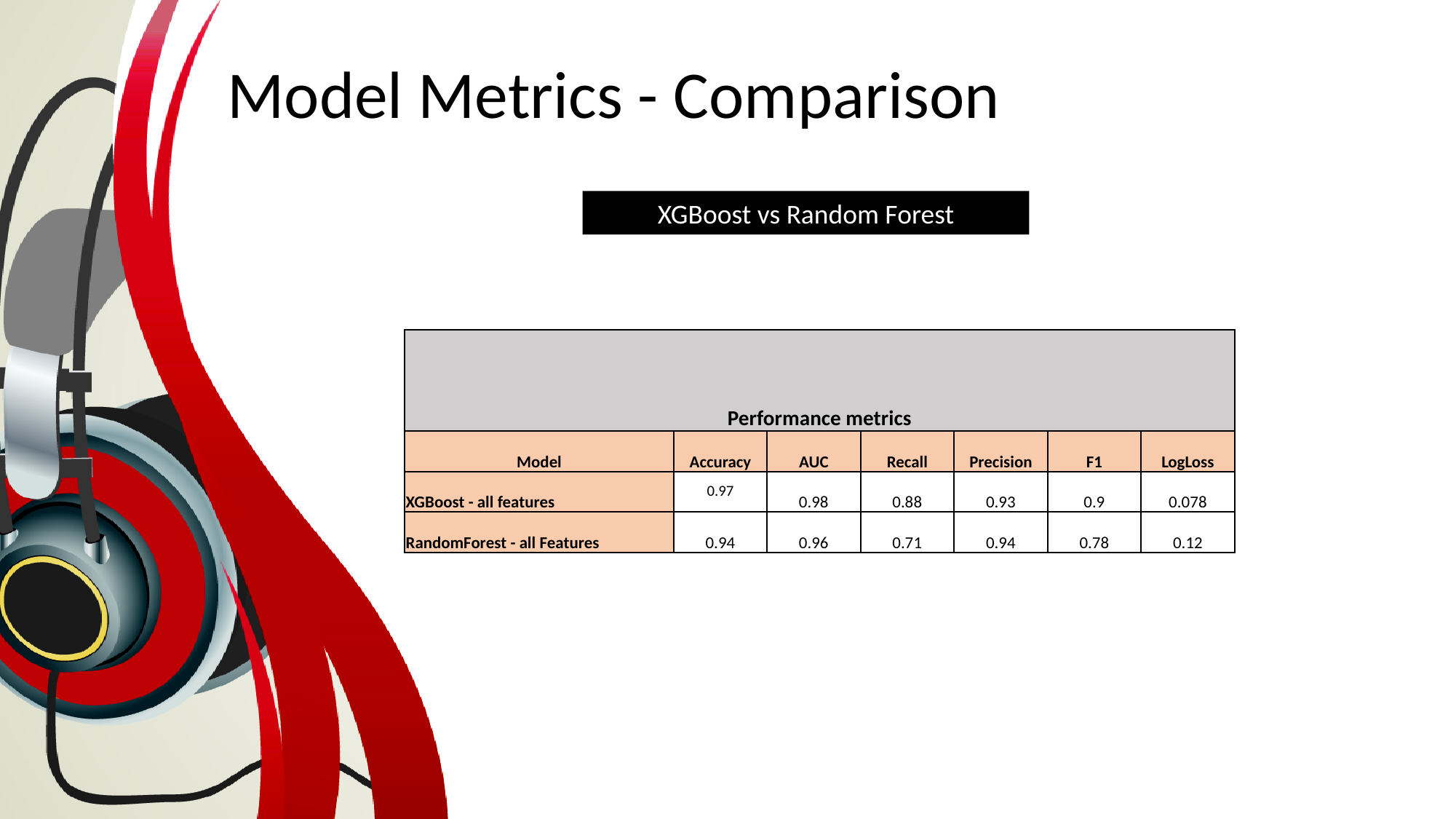

# Model Metrics - Comparison
XGBoost vs Random Forest
| Performance metrics |  |  |  |  |  |  |
| --- | --- | --- | --- | --- | --- | --- |
| Model | Accuracy | AUC | Recall | Precision | F1 | LogLoss |
| XGBoost - all features | 0.97 | 0.98 | 0.88 | 0.93 | 0.9 | 0.078 |
| RandomForest - all Features | 0.94 | 0.96 | 0.71 | 0.94 | 0.78 | 0.12 |